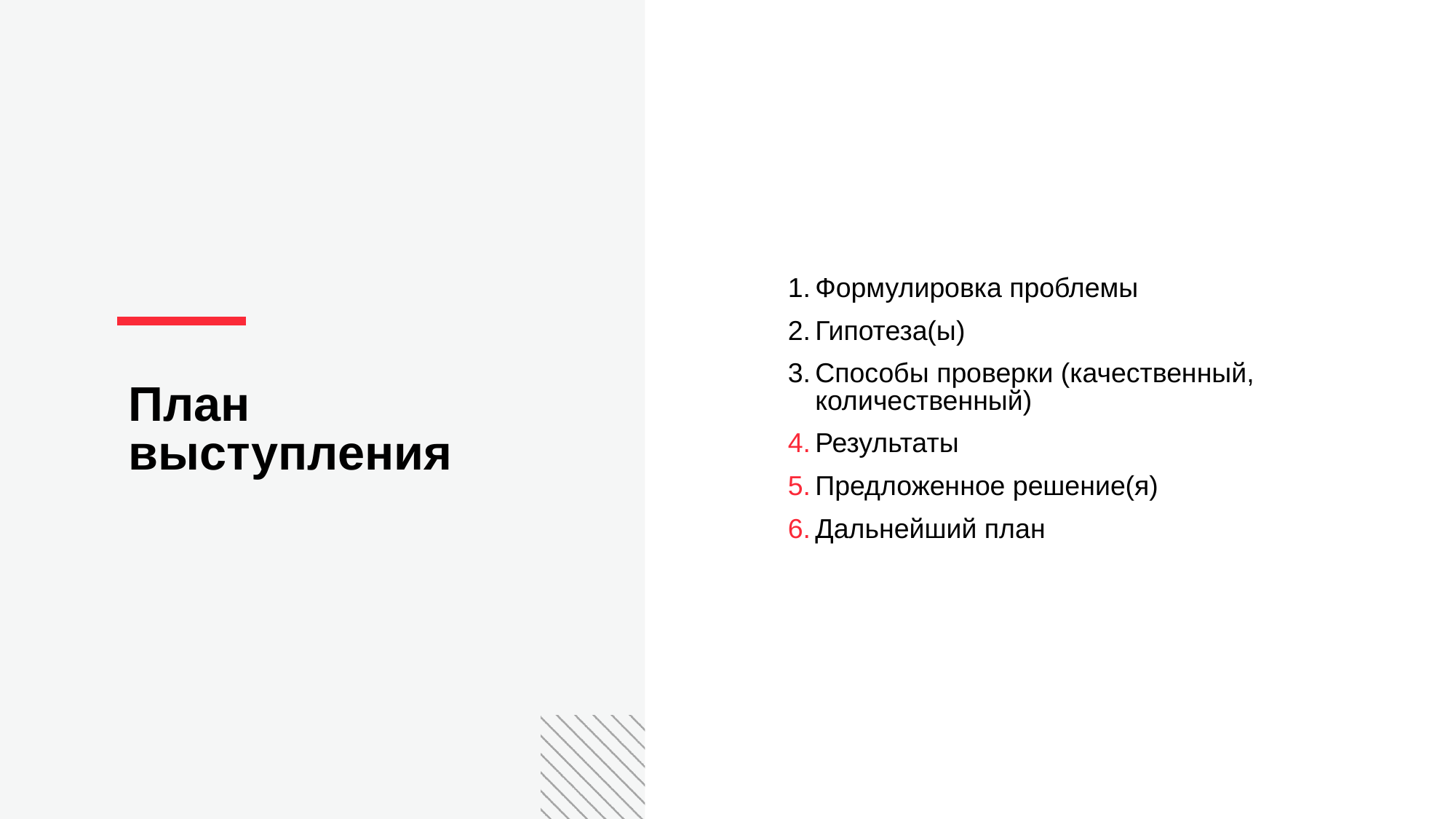

Формулировка проблемы
Гипотеза(ы)
Способы проверки (качественный, количественный)
Результаты
Предложенное решение(я)
Дальнейший план
План выступления